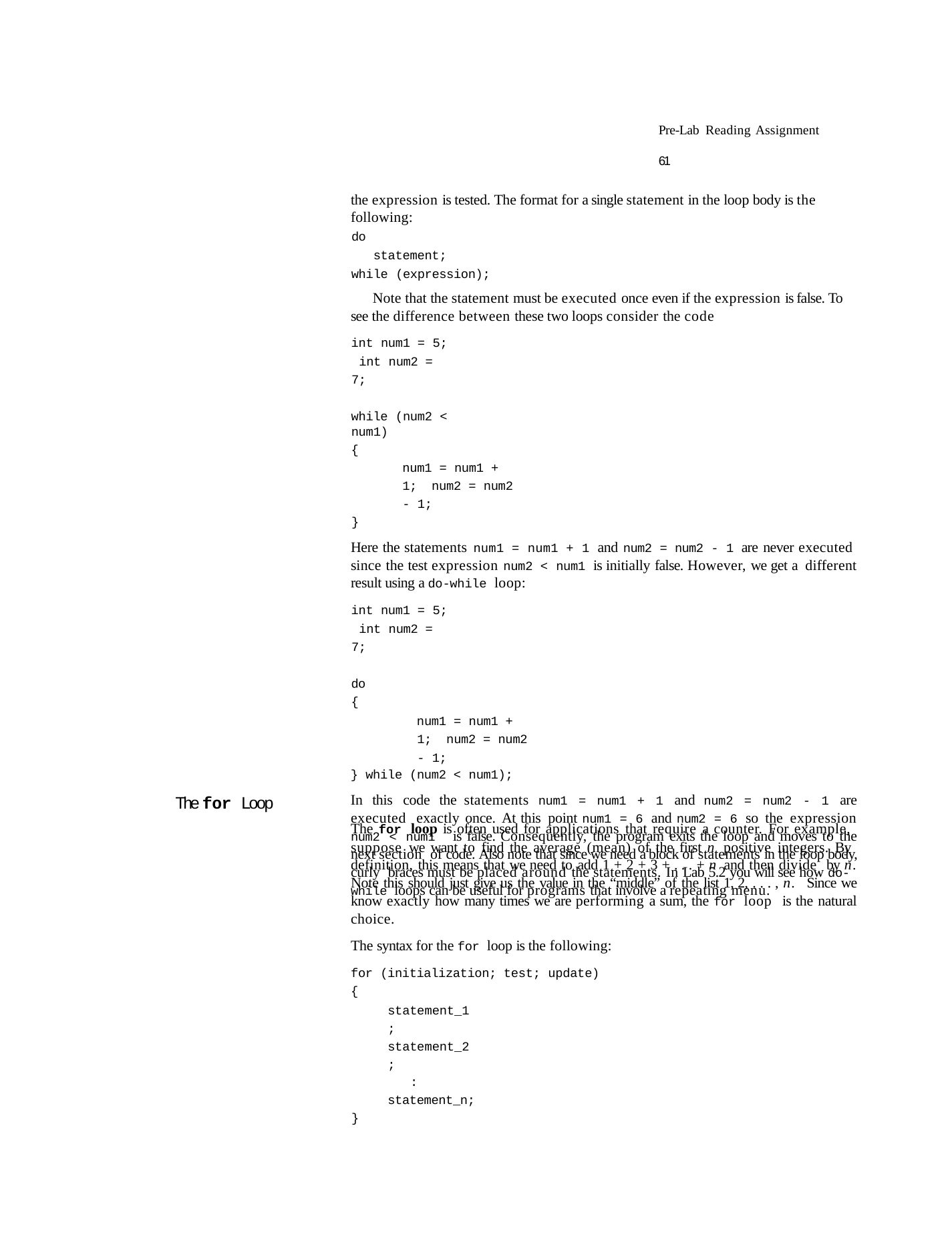

Pre-Lab  Reading Assignment	61

the expression is tested. The format for a single statement in the loop body is the  following:
do
statement;  while (expression);
Note that the statement must be executed once even if the expression is false. To  see the difference between these two loops consider the code
int num1 = 5;  int num2 = 7;

while (num2 < num1)
{
num1 = num1 + 1;  num2 = num2 - 1;
}
Here the statements num1 = num1 + 1 and num2 = num2 - 1 are never executed  since the test expression num2 < num1 is initially false. However, we get a  different result using a do-while loop:
int num1 = 5;  int num2 = 7;

do
{
num1 = num1 + 1;  num2 = num2 - 1;
} while (num2 < num1);
In this code the statements num1 = num1 + 1 and num2 = num2 - 1 are executed  exactly once. At this point num1 = 6 and num2 = 6 so the expression num2 < num1  is false. Consequently, the program exits the loop and moves to the next section  of code. Also note that since we need a block of statements in the loop body, curly  braces must be placed around the statements. In Lab 5.2 you will see how do-  while loops can be useful for programs that involve a repeating menu.
The for Loop
The for loop is often used for applications that require a counter. For example,  suppose we want to find the average (mean) of the first n positive integers. By  definition, this means that we need to add 1 + 2 + 3 + . . . + n and then divide  by n. Note this should just give us the value in the “middle” of the list 1, 2, . . . , n.  Since we know exactly how many times we are performing a sum, the for loop  is the natural choice.
The syntax for the for loop is the following:
for (initialization; test; update)
{
statement_1;  statement_2;
:
statement_n;
}